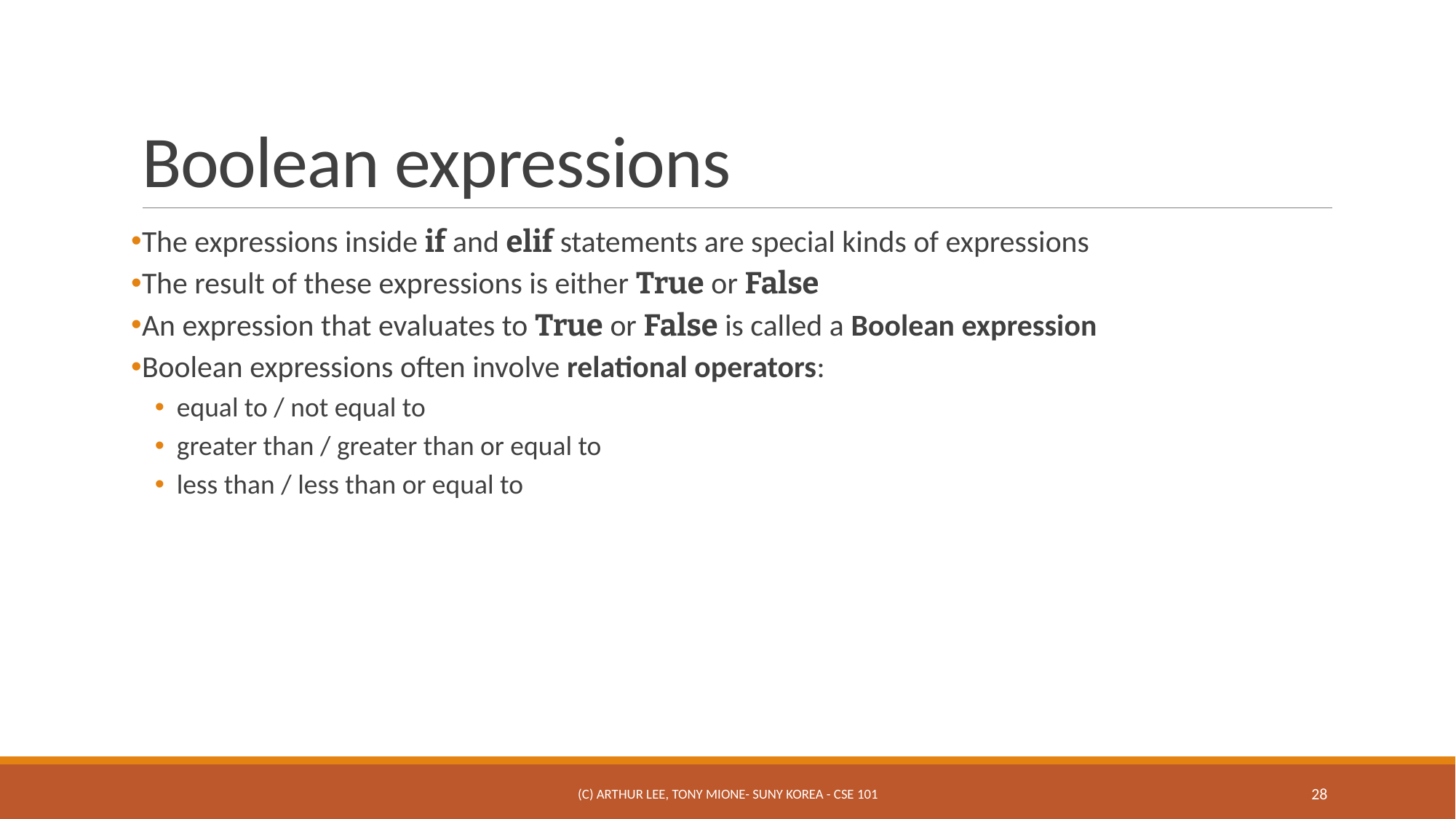

# Boolean expressions
The expressions inside if and elif statements are special kinds of expressions
The result of these expressions is either True or False
An expression that evaluates to True or False is called a Boolean expression
Boolean expressions often involve relational operators:
equal to / not equal to
greater than / greater than or equal to
less than / less than or equal to

(c) Arthur Lee, Tony Mione- SUNY Korea - CSE 101
28